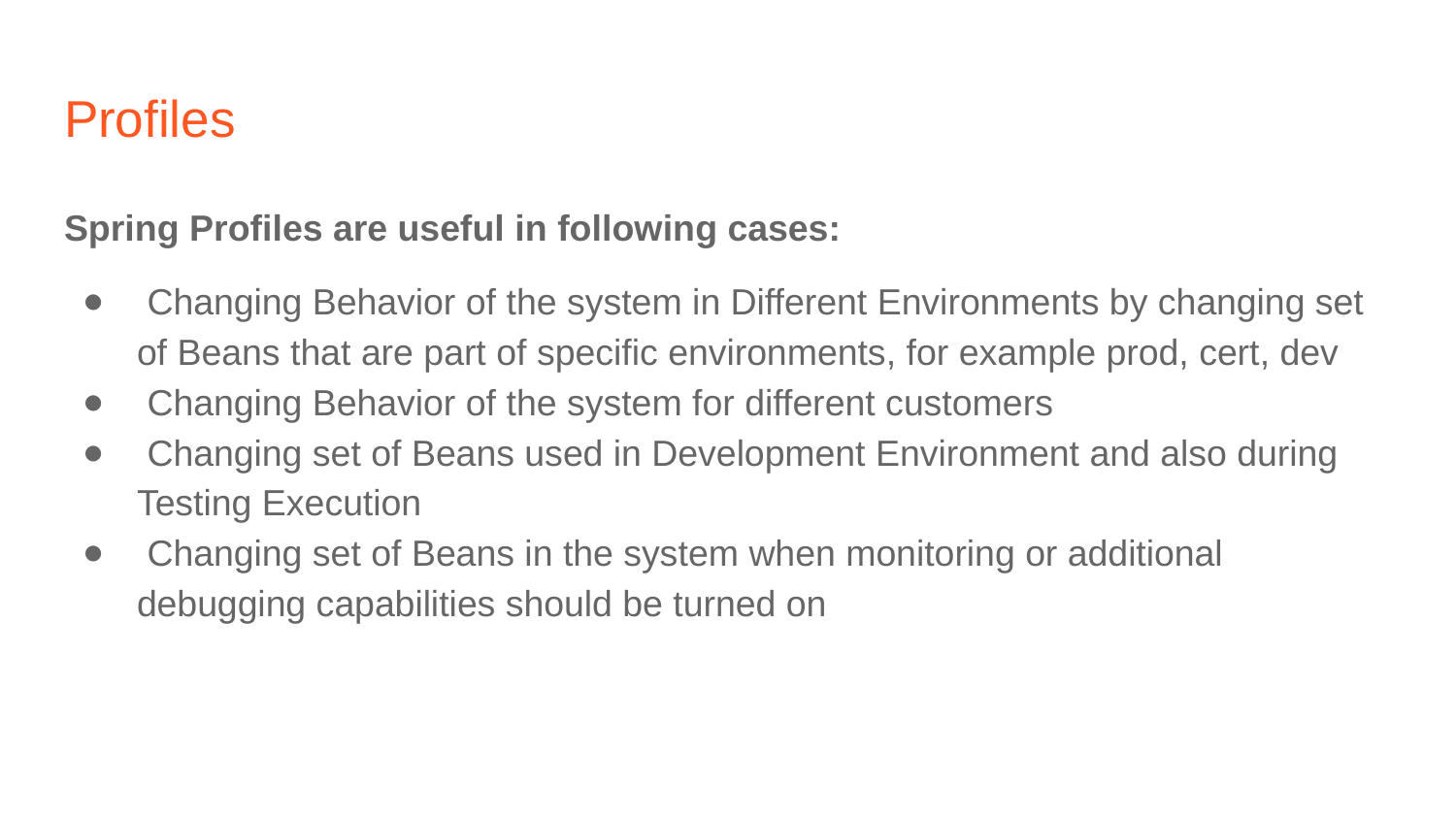

# Profiles
Spring Profiles are useful in following cases:
 Changing Behavior of the system in Different Environments by changing set of Beans that are part of specific environments, for example prod, cert, dev
 Changing Behavior of the system for different customers
 Changing set of Beans used in Development Environment and also during Testing Execution
 Changing set of Beans in the system when monitoring or additional debugging capabilities should be turned on